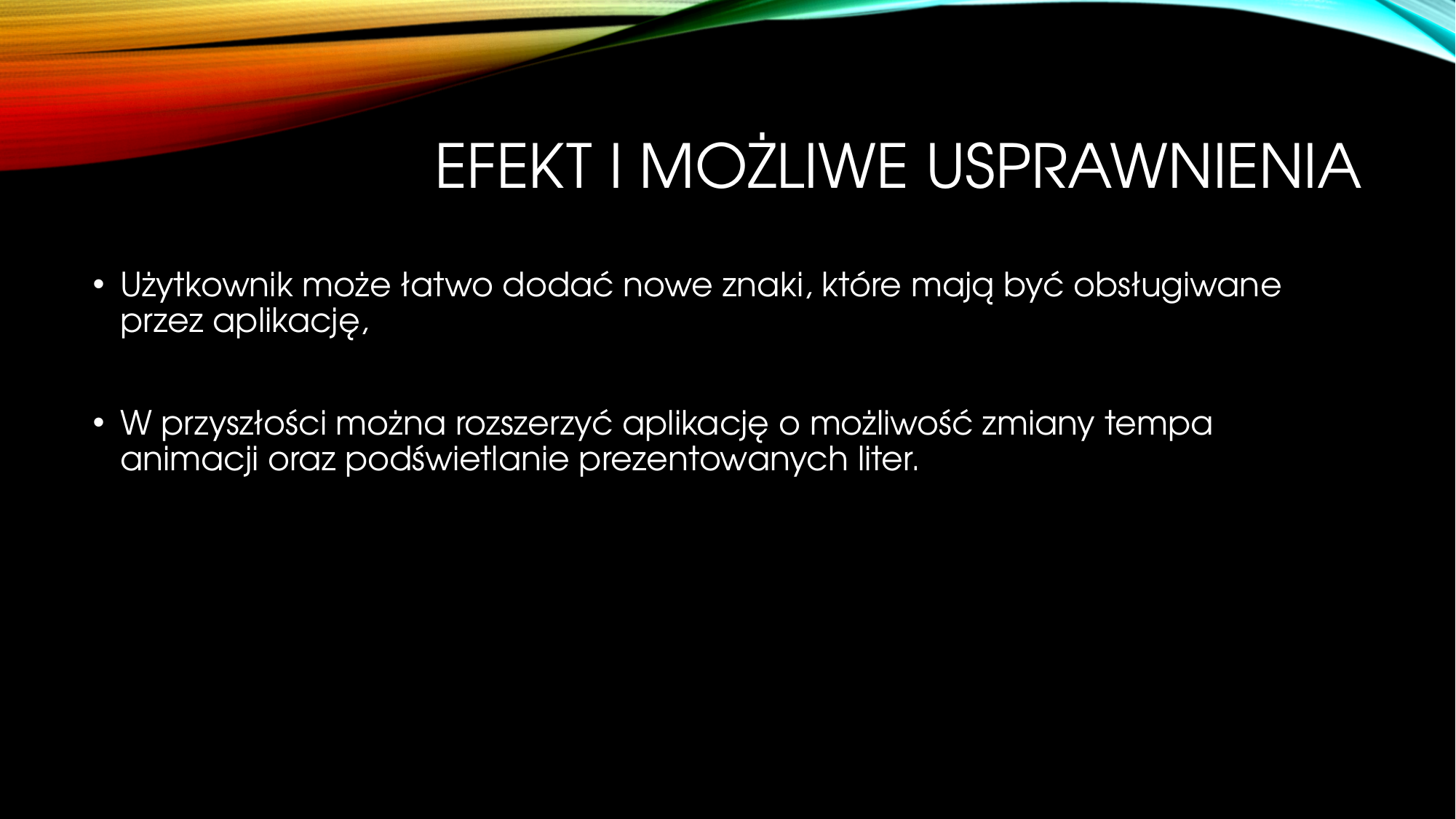

# Efekt i możliwe usprawnienia
Użytkownik może łatwo dodać nowe znaki, które mają być obsługiwane przez aplikację,

W przyszłości można rozszerzyć aplikację o możliwość zmiany tempa animacji oraz podświetlanie prezentowanych liter.